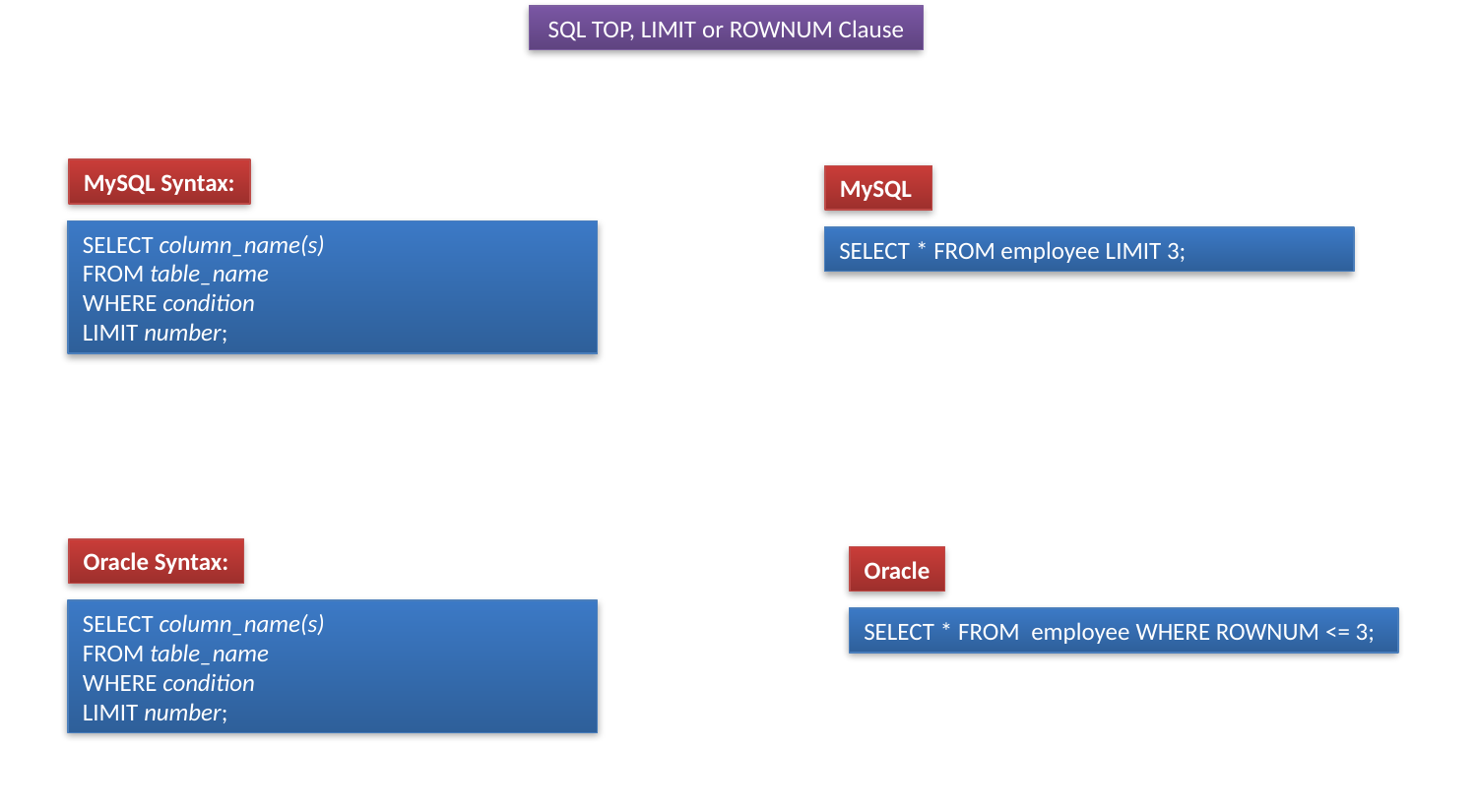

SQL TOP, LIMIT or ROWNUM Clause

MySQL Syntax:
MySQL
SELECT column_name(s)
FROM table_name
WHERE condition
LIMIT number;
SELECT * FROM employee LIMIT 3;
Oracle Syntax:
Oracle
SELECT column_name(s)
FROM table_name
WHERE condition
LIMIT number;
SELECT * FROM  employee WHERE ROWNUM <= 3;